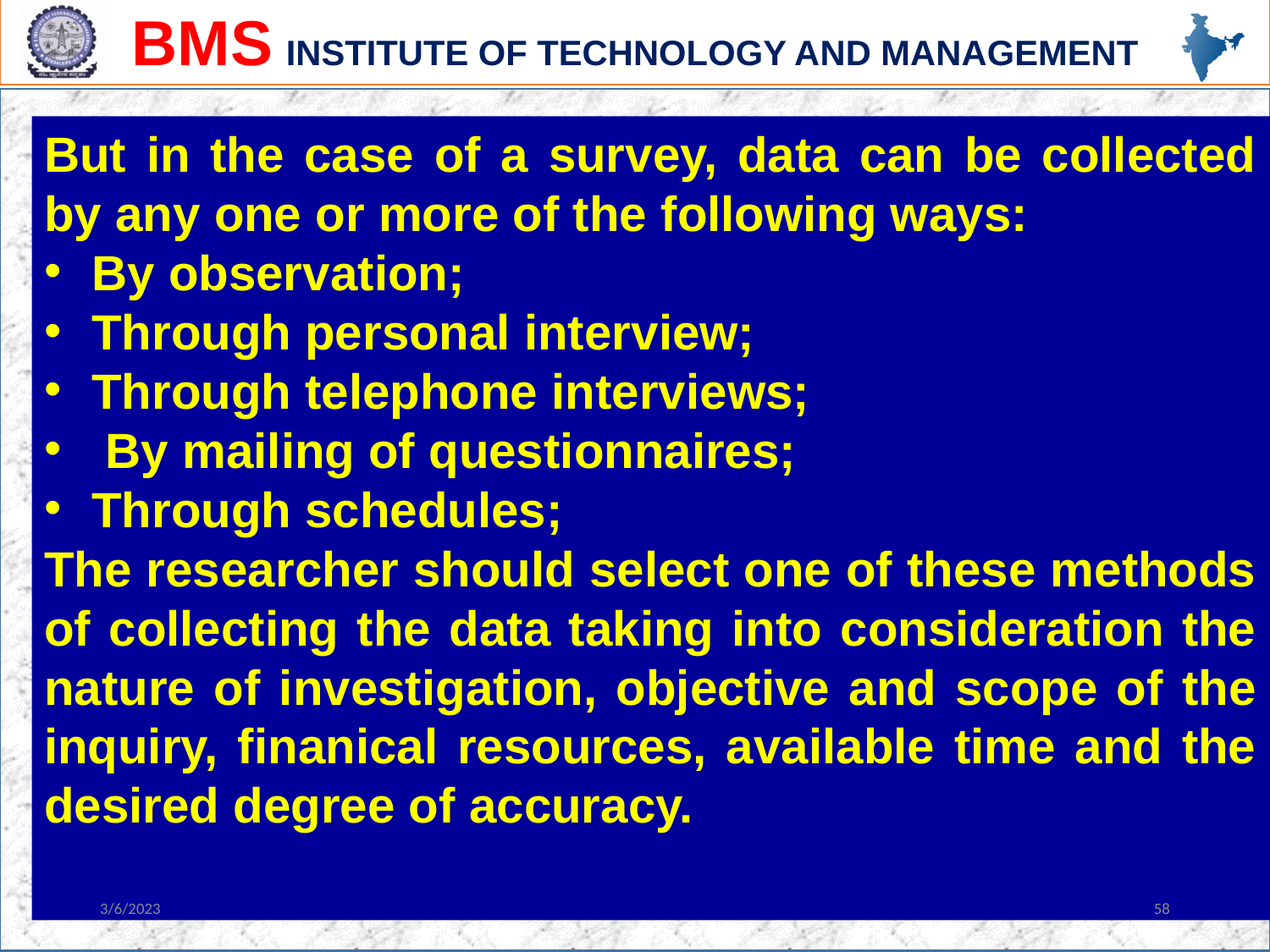

But in the case of a survey, data can be collected by any one or more of the following ways:
By observation;
Through personal interview;
Through telephone interviews;
 By mailing of questionnaires;
Through schedules;
The researcher should select one of these methods of collecting the data taking into consideration the nature of investigation, objective and scope of the inquiry, finanical resources, available time and the desired degree of accuracy.
3/6/2023
58